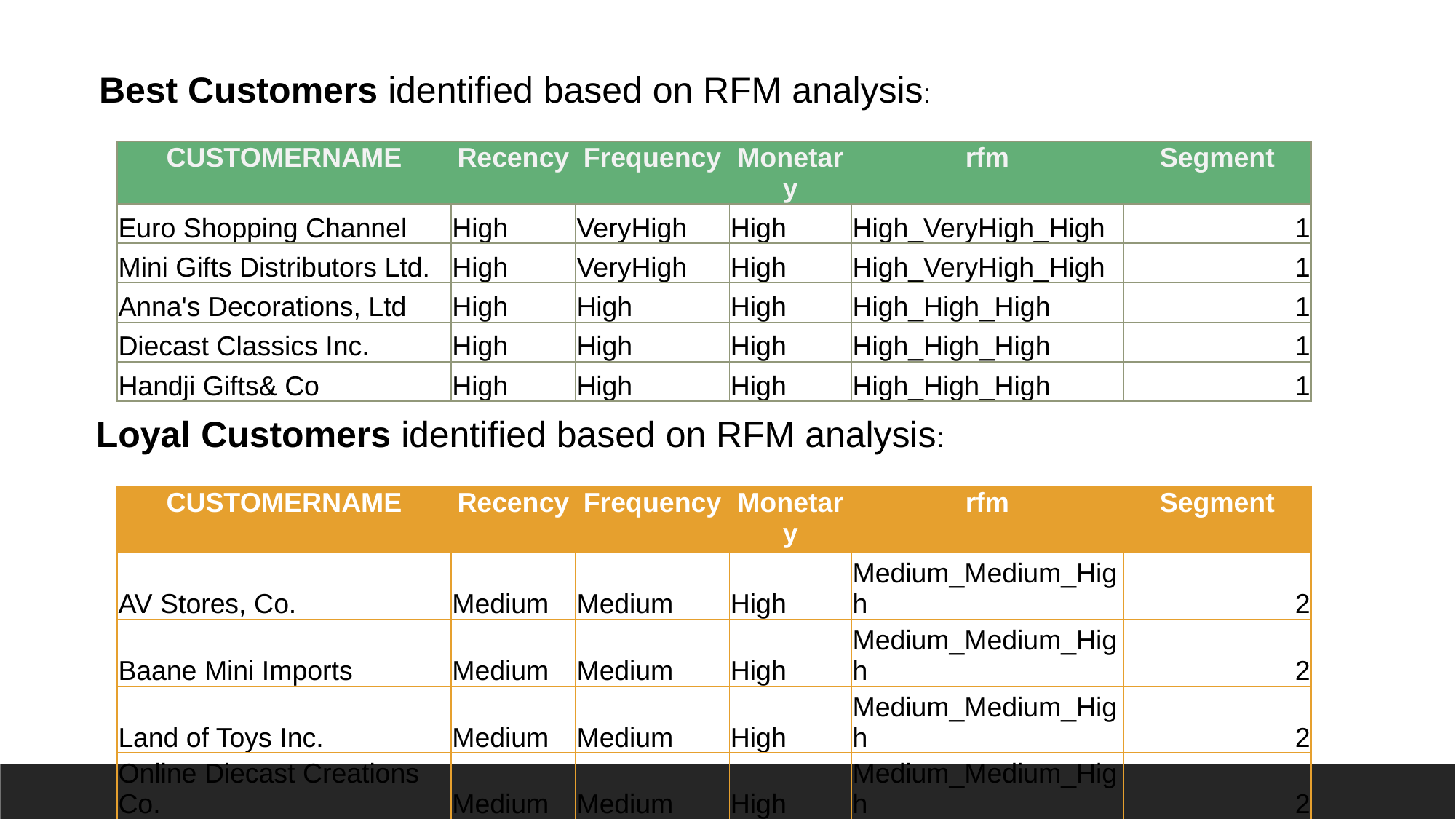

Best Customers identified based on RFM analysis:
| CUSTOMERNAME | Recency | Frequency | Monetary | rfm | Segment |
| --- | --- | --- | --- | --- | --- |
| Euro Shopping Channel | High | VeryHigh | High | High\_VeryHigh\_High | 1 |
| Mini Gifts Distributors Ltd. | High | VeryHigh | High | High\_VeryHigh\_High | 1 |
| Anna's Decorations, Ltd | High | High | High | High\_High\_High | 1 |
| Diecast Classics Inc. | High | High | High | High\_High\_High | 1 |
| Handji Gifts& Co | High | High | High | High\_High\_High | 1 |
Loyal Customers identified based on RFM analysis:
| CUSTOMERNAME | Recency | Frequency | Monetary | rfm | Segment |
| --- | --- | --- | --- | --- | --- |
| AV Stores, Co. | Medium | Medium | High | Medium\_Medium\_High | 2 |
| Baane Mini Imports | Medium | Medium | High | Medium\_Medium\_High | 2 |
| Land of Toys Inc. | Medium | Medium | High | Medium\_Medium\_High | 2 |
| Online Diecast Creations Co. | Medium | Medium | High | Medium\_Medium\_High | 2 |
| Rovelli Gifts | Medium | Medium | High | Medium\_Medium\_High | 2 |